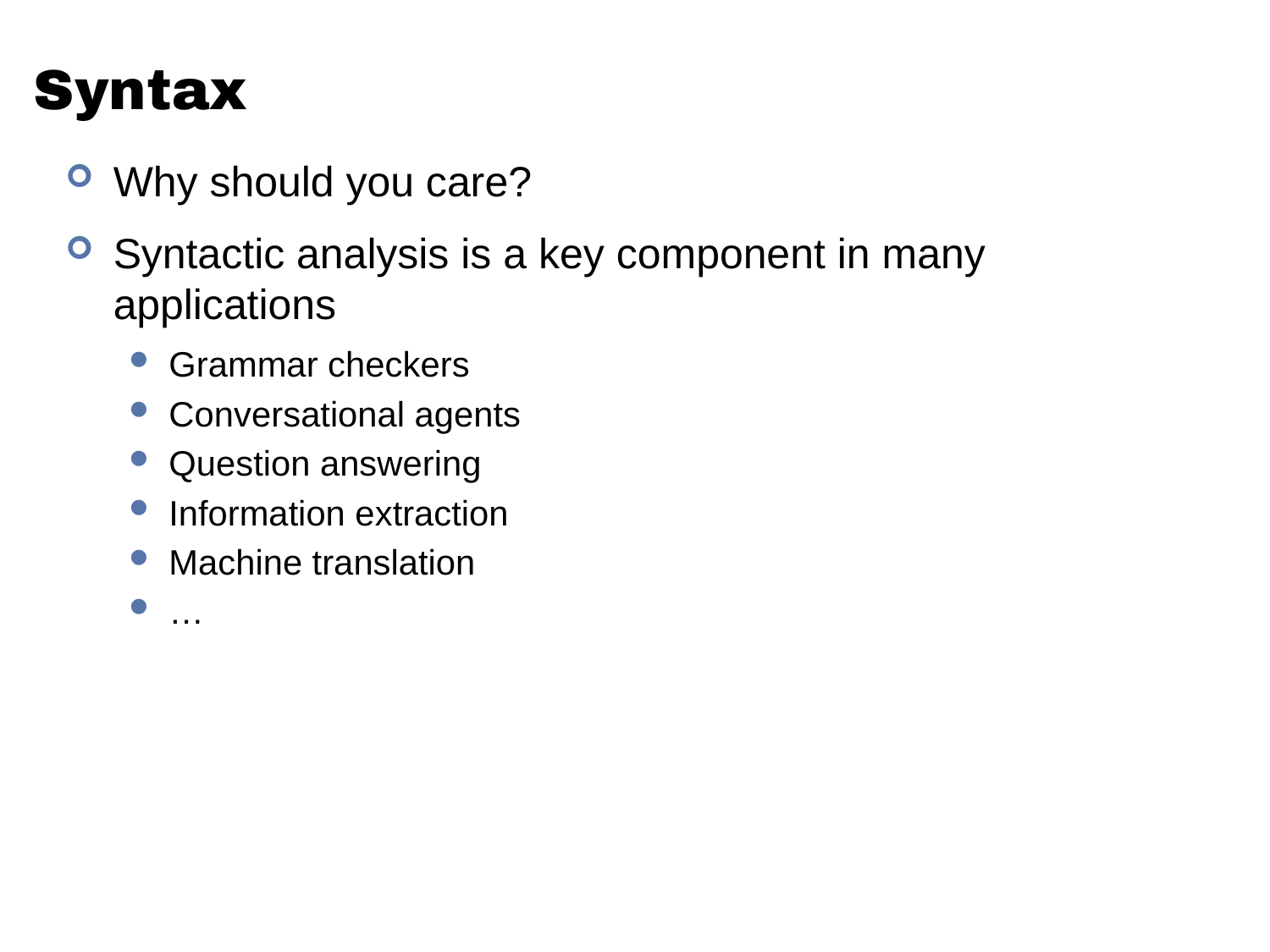

# Syntax
Why should you care?
Syntactic analysis is a key component in many applications
Grammar checkers
Conversational agents
Question answering
Information extraction
Machine translation
…